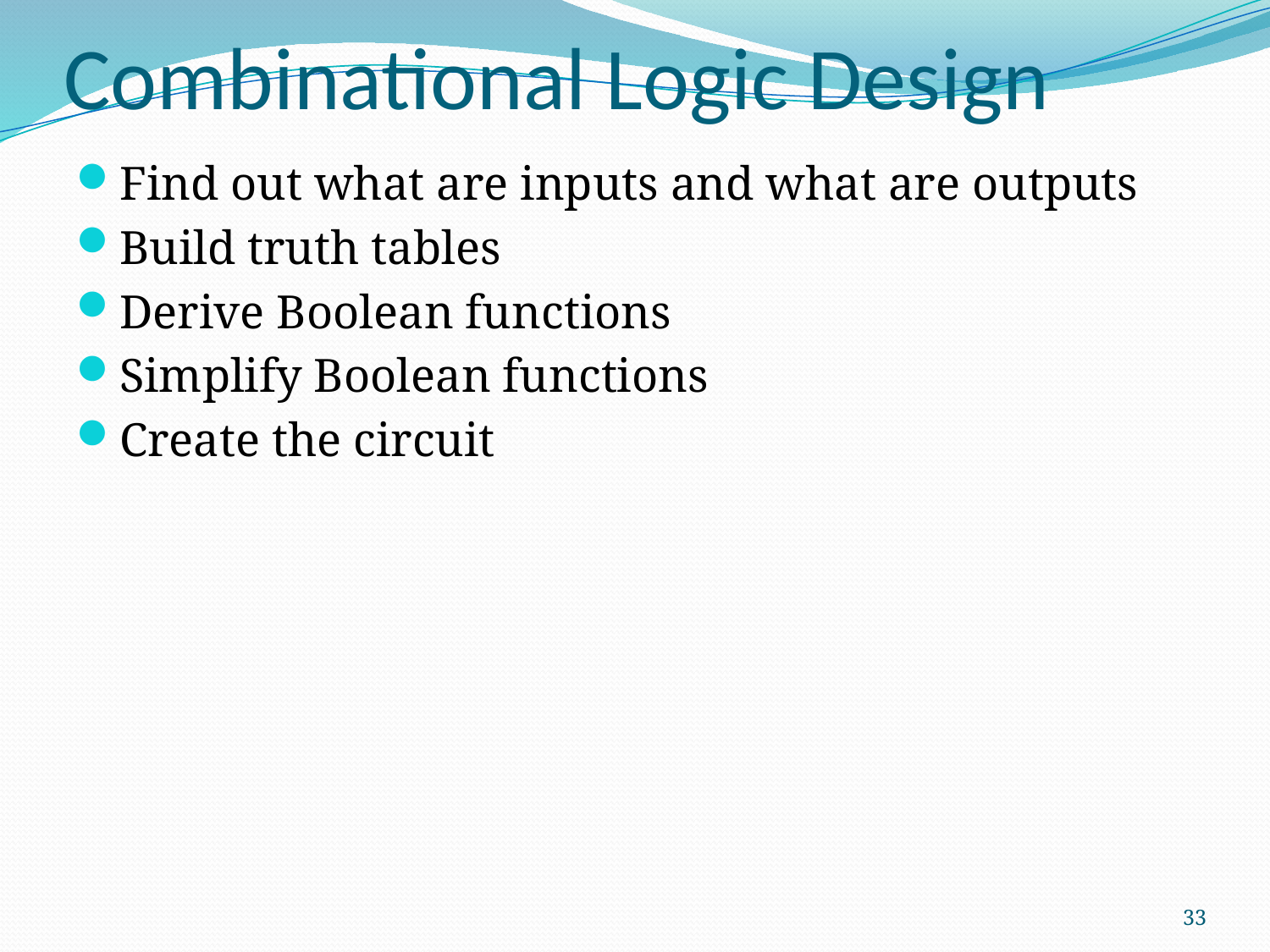

# Combinational Logic Design
Find out what are inputs and what are outputs
Build truth tables
Derive Boolean functions
Simplify Boolean functions
Create the circuit

33